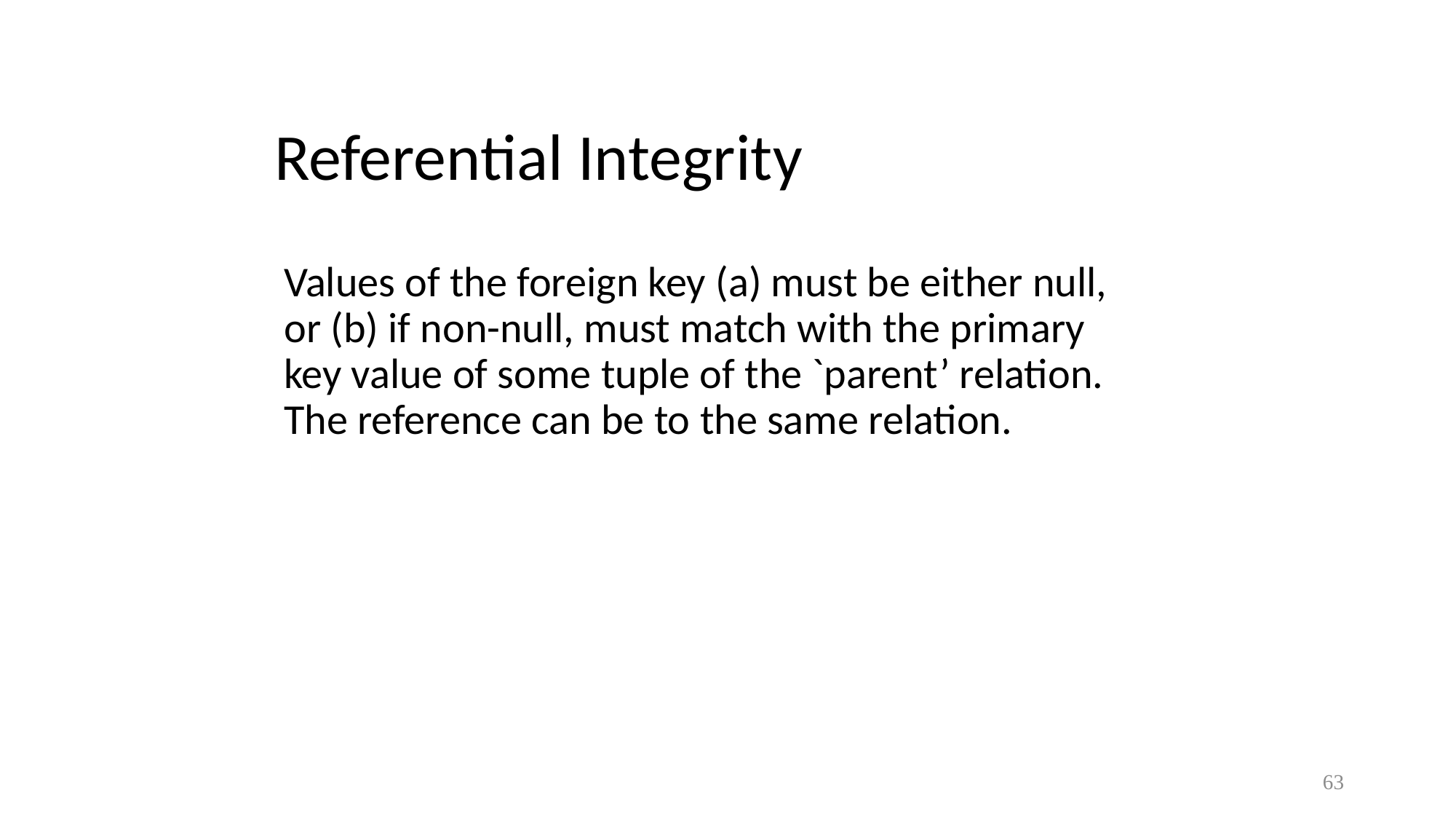

# Referential Integrity
Values of the foreign key (a) must be either null, or (b) if non-null, must match with the primary key value of some tuple of the `parent’ relation. The reference can be to the same relation.
63